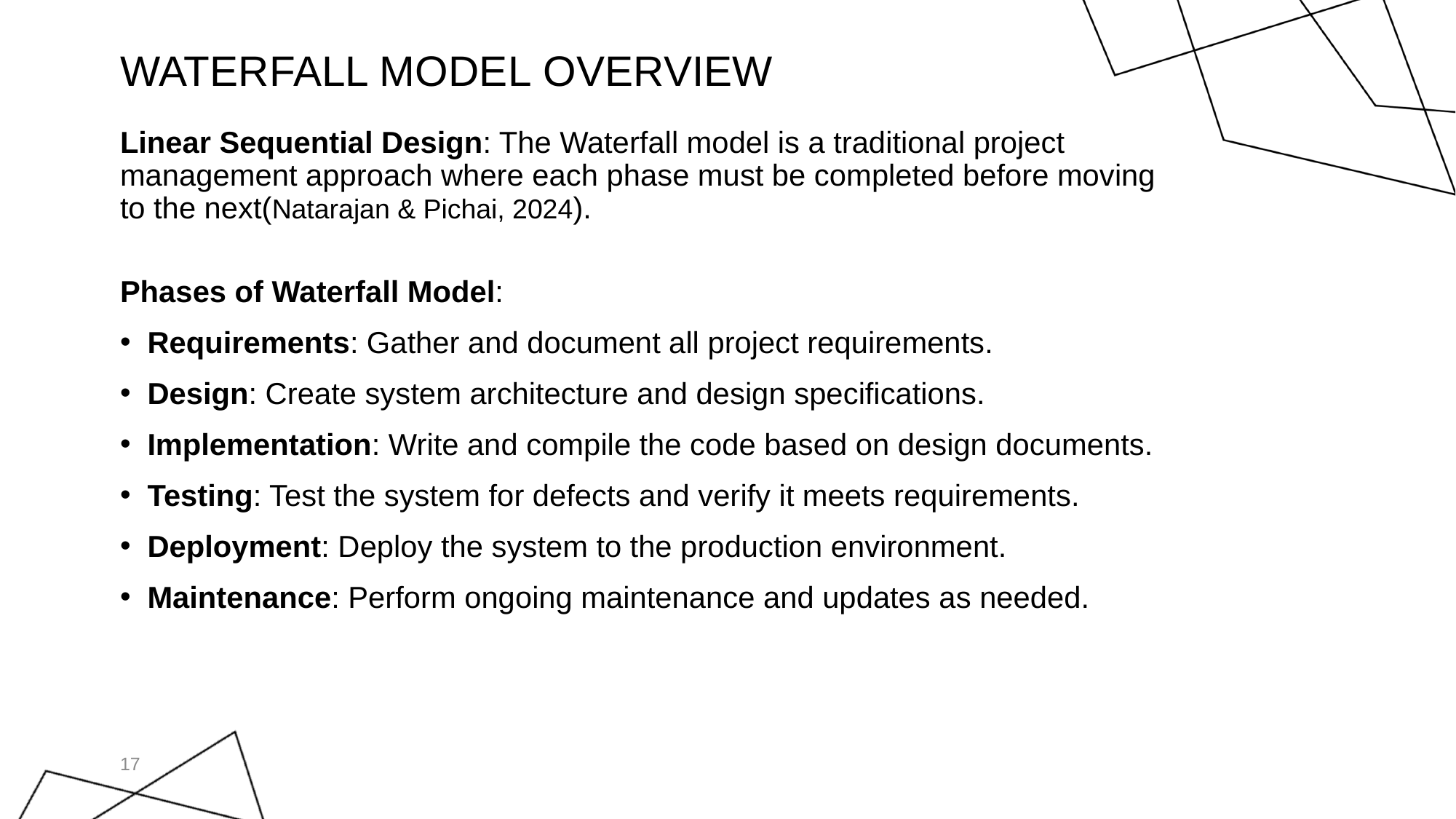

# Waterfall model Overview
Linear Sequential Design: The Waterfall model is a traditional project management approach where each phase must be completed before moving to the next(Natarajan & Pichai, 2024).
Phases of Waterfall Model:
Requirements: Gather and document all project requirements.
Design: Create system architecture and design specifications.
Implementation: Write and compile the code based on design documents.
Testing: Test the system for defects and verify it meets requirements.
Deployment: Deploy the system to the production environment.
Maintenance: Perform ongoing maintenance and updates as needed.

17